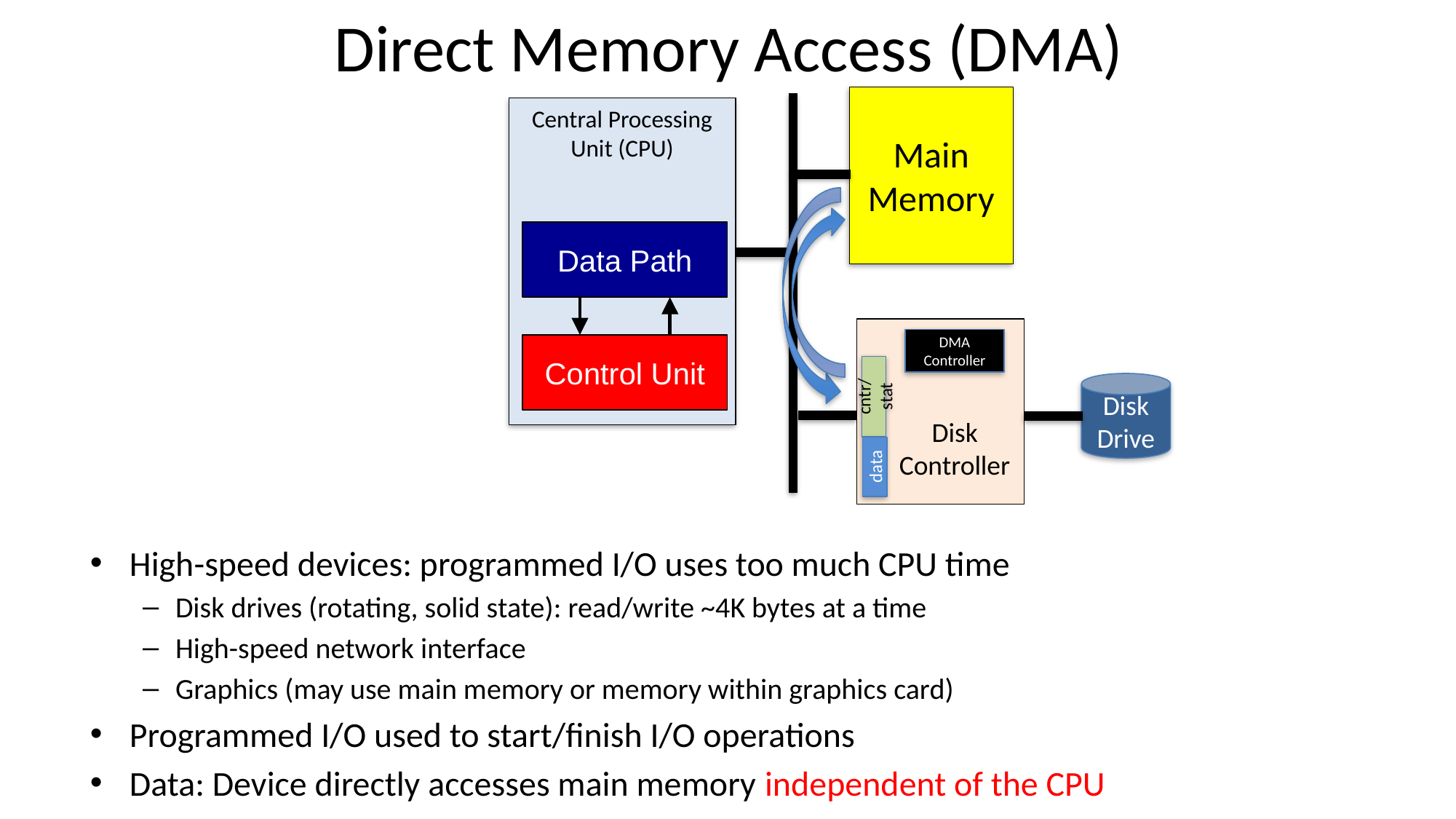

# Direct Memory Access (DMA)
Main
Memory
Central Processing Unit (CPU)

Data Path
Control Unit

DMA
Controller
cntr/stat
Disk
Controller
data
Disk
Drive
High-speed devices: programmed I/O uses too much CPU time
Disk drives (rotating, solid state): read/write ~4K bytes at a time
High-speed network interface
Graphics (may use main memory or memory within graphics card)
Programmed I/O used to start/finish I/O operations
Data: Device directly accesses main memory independent of the CPU